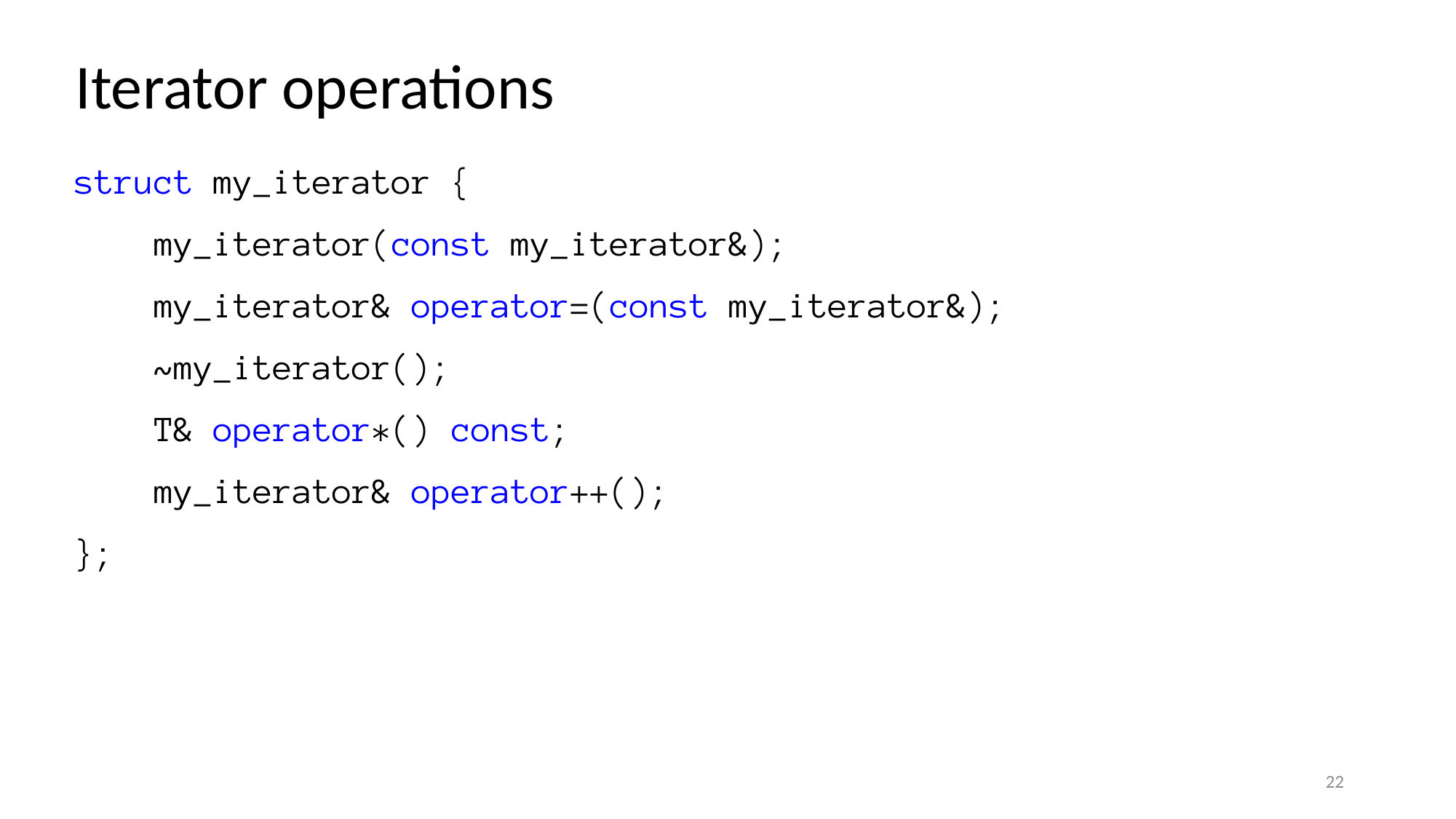

# Iterator operations
struct my_iterator {
    my_iterator(const my_iterator&);
    my_iterator& operator=(const my_iterator&);
    ~my_iterator();
    T& operator*() const;
    my_iterator& operator++();
};

22